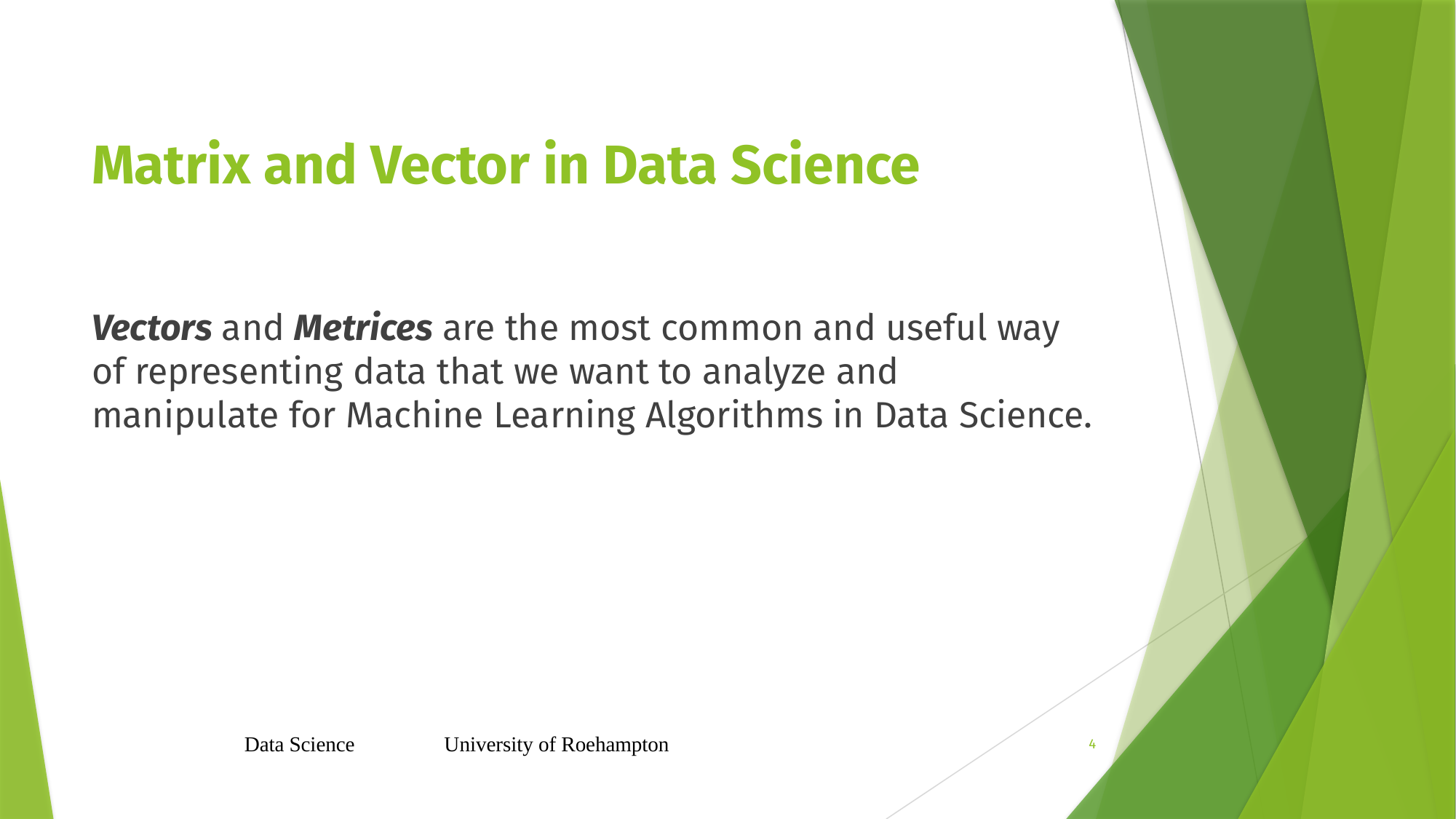

# Matrix and Vector in Data Science
Vectors and Metrices are the most common and useful way of representing data that we want to analyze and manipulate for Machine Learning Algorithms in Data Science.
Data Science                 University of Roehampton
4